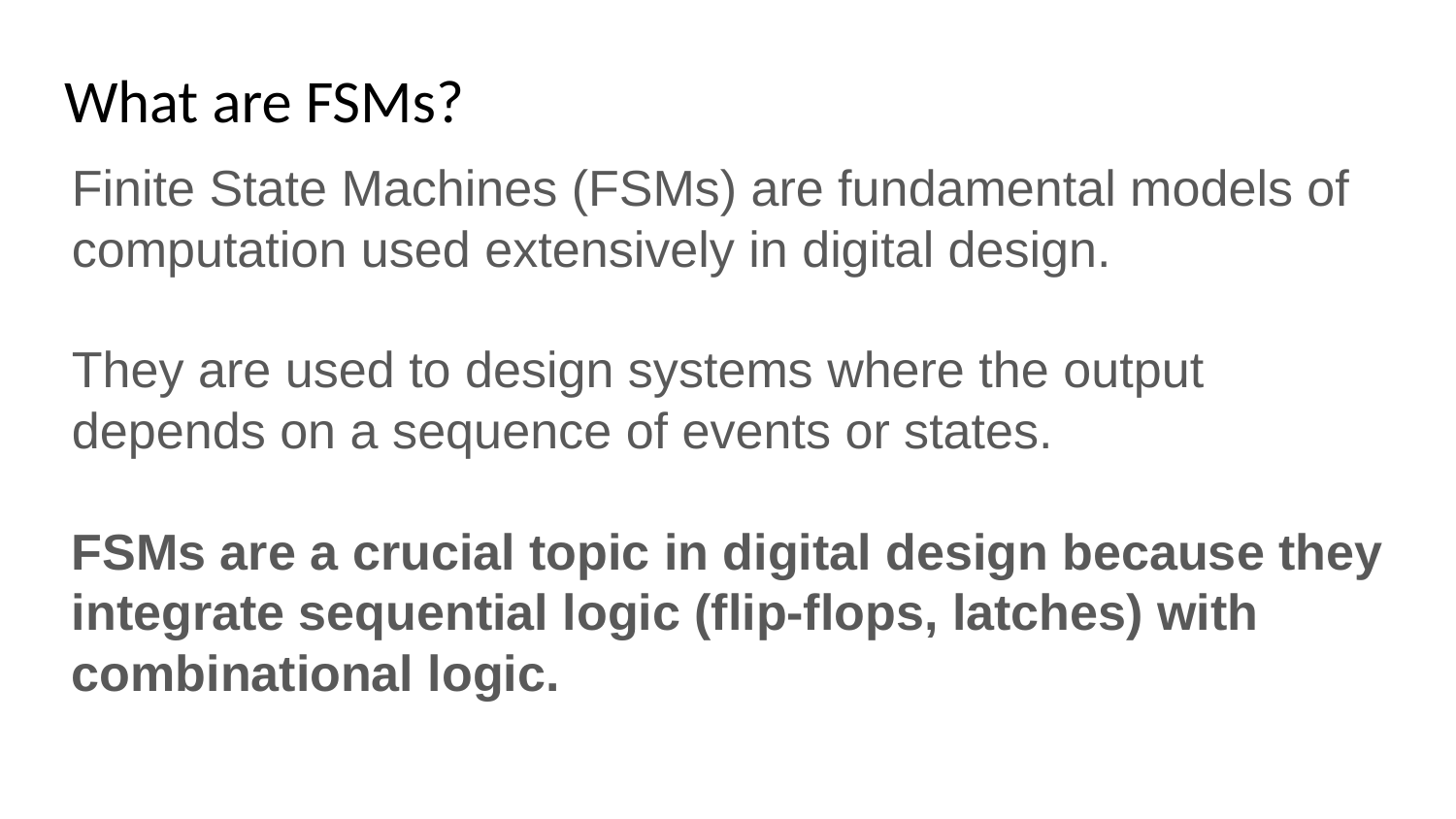

What are FSMs?
Finite State Machines (FSMs) are fundamental models of computation used extensively in digital design.

They are used to design systems where the output depends on a sequence of events or states.

FSMs are a crucial topic in digital design because they integrate sequential logic (flip-flops, latches) with combinational logic.